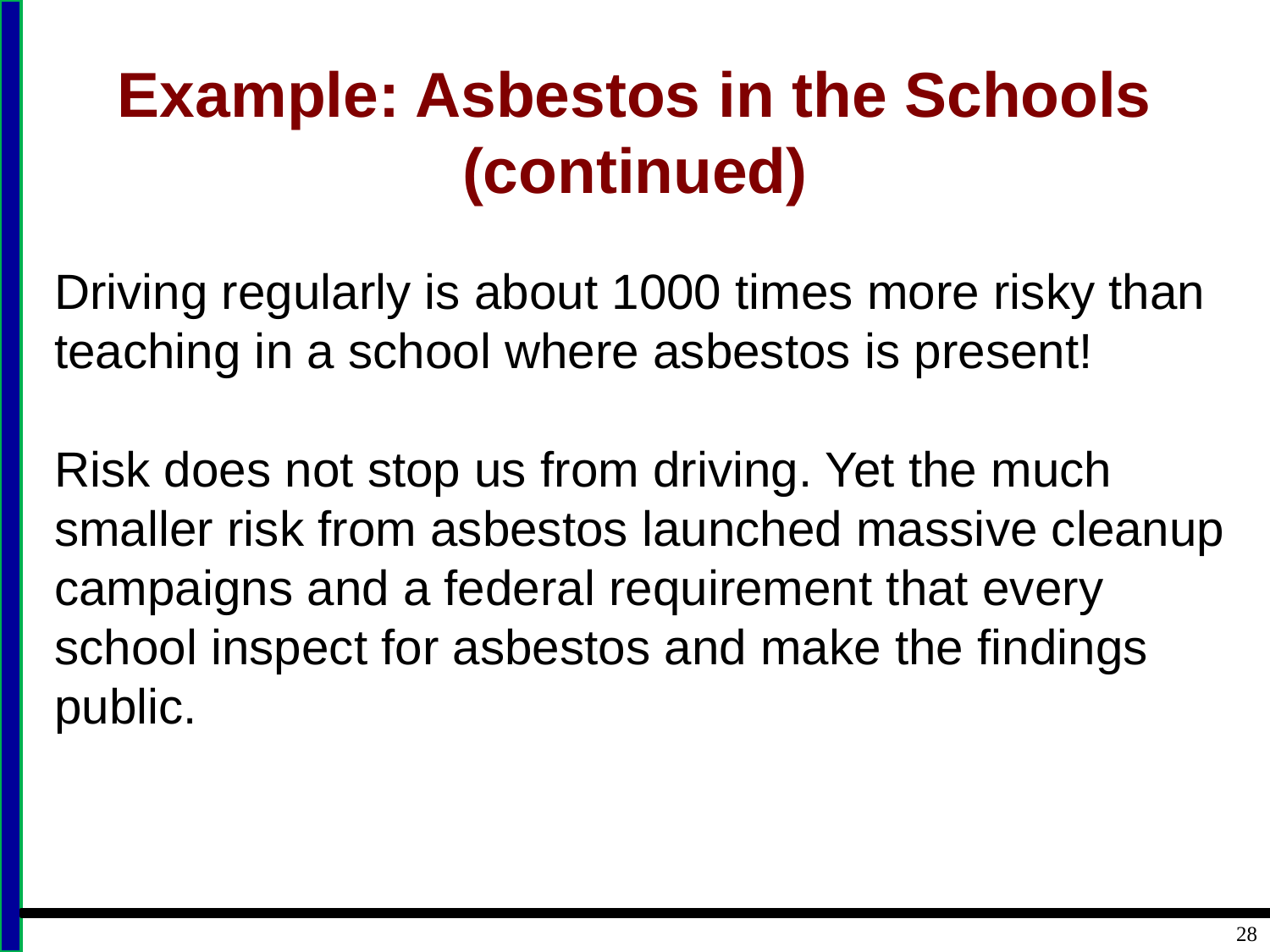

# Example: Asbestos in the Schools (continued)
Driving regularly is about 1000 times more risky than teaching in a school where asbestos is present!

Risk does not stop us from driving. Yet the much smaller risk from asbestos launched massive cleanup campaigns and a federal requirement that every school inspect for asbestos and make the findings public.